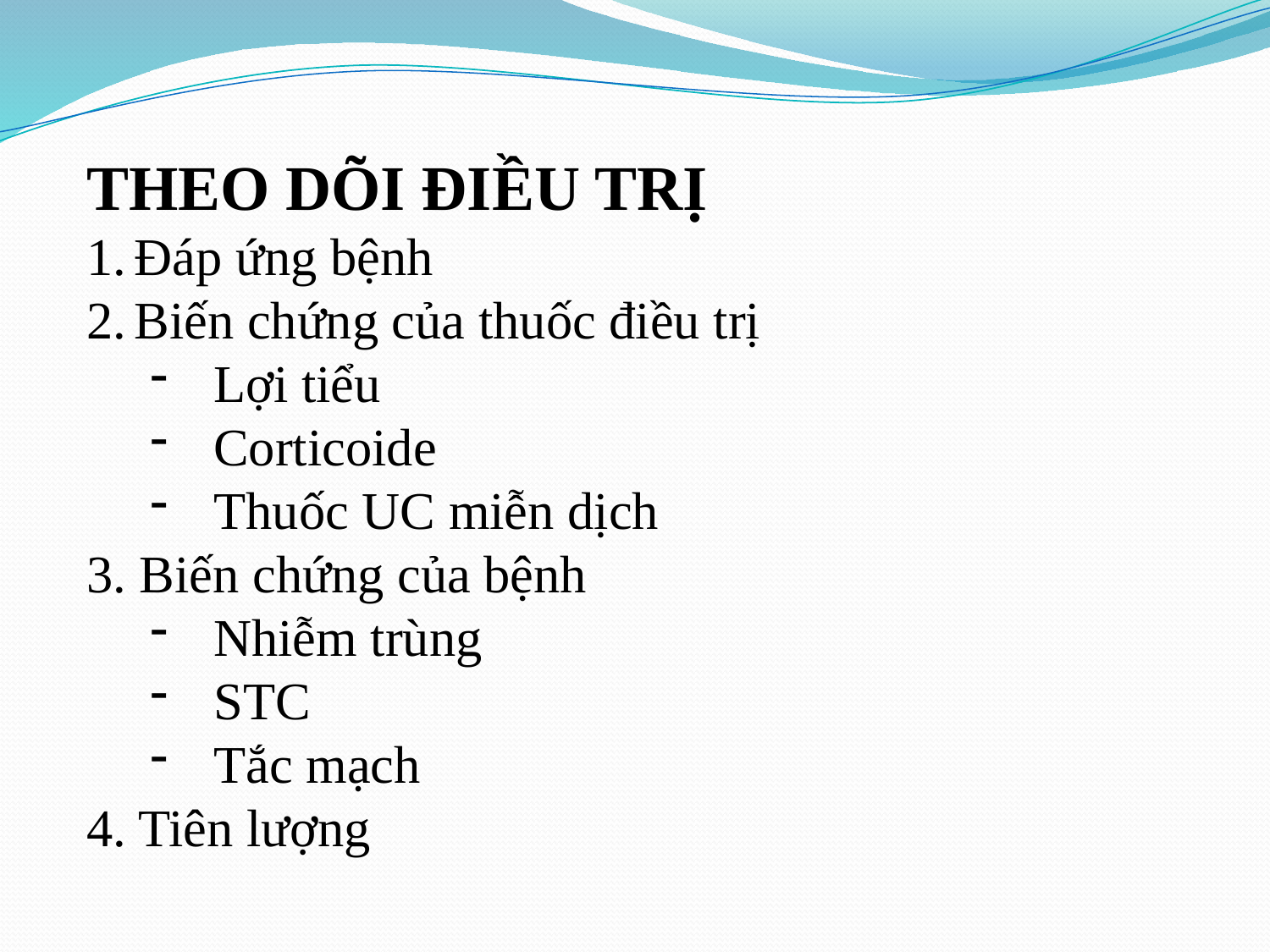

THEO DÕI ĐIỀU TRỊ
Đáp ứng bệnh
Biến chứng của thuốc điều trị
Lợi tiểu
Corticoide
Thuốc UC miễn dịch
3. Biến chứng của bệnh
Nhiễm trùng
STC
Tắc mạch
4. Tiên lượng